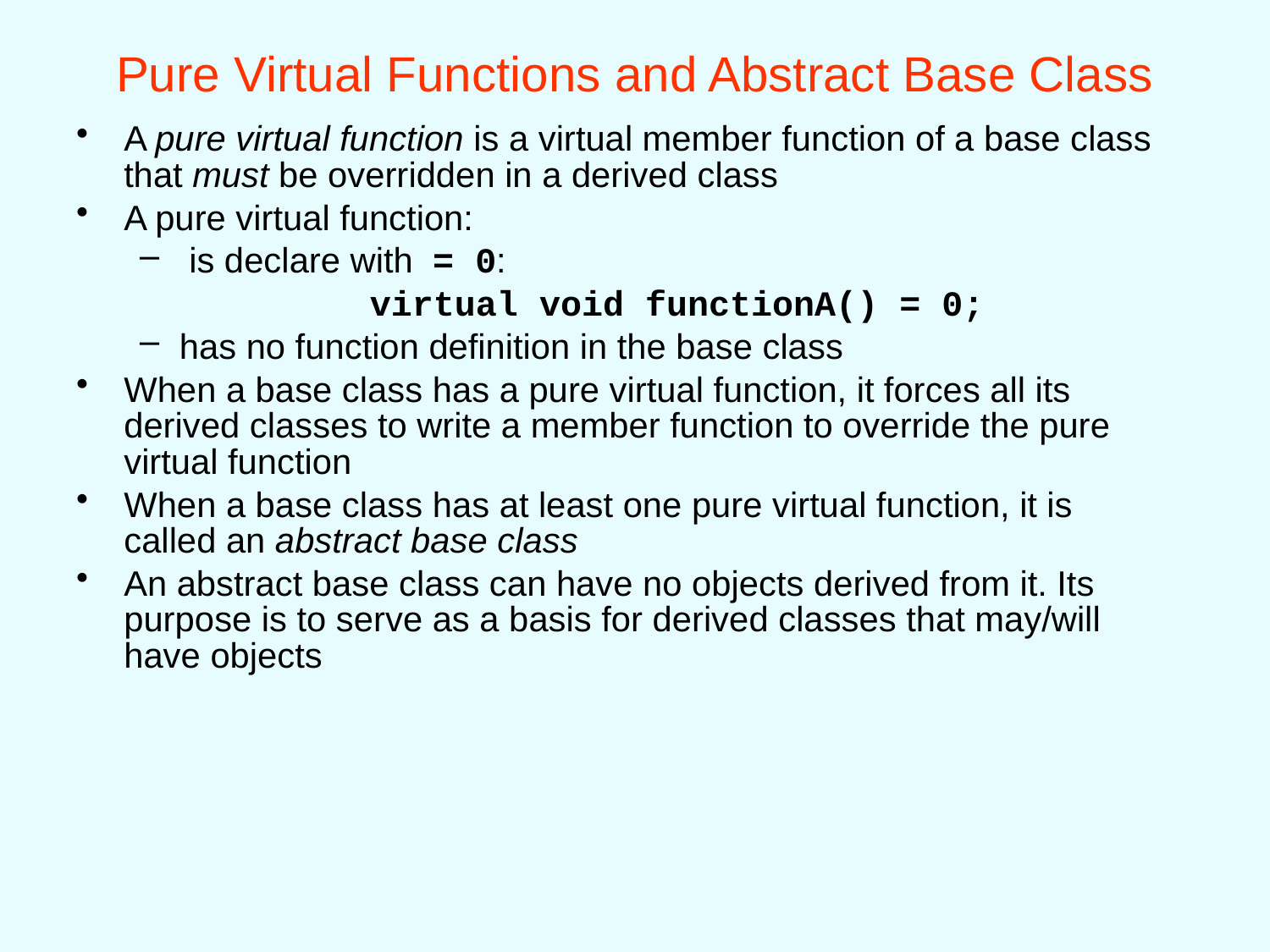

# Pure Virtual Functions and Abstract Base Class
A pure virtual function is a virtual member function of a base class that must be overridden in a derived class
A pure virtual function:
 is declare with  = 0:
		   virtual void functionA() = 0;
has no function definition in the base class
When a base class has a pure virtual function, it forces all its derived classes to write a member function to override the pure virtual function
When a base class has at least one pure virtual function, it is called an abstract base class
An abstract base class can have no objects derived from it. Its purpose is to serve as a basis for derived classes that may/will have objects